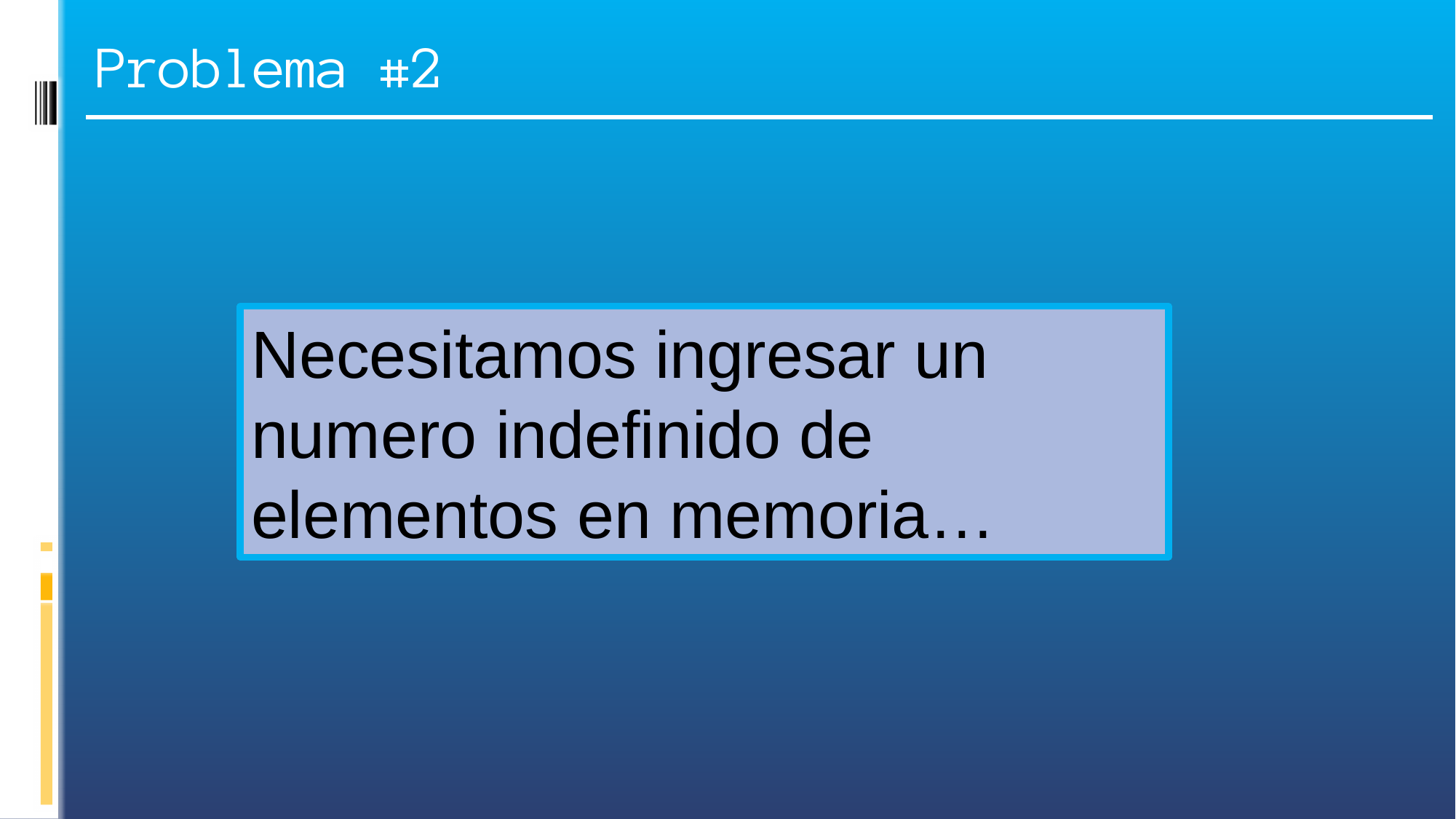

# Problema #2
Necesitamos ingresar un numero indefinido de elementos en memoria…